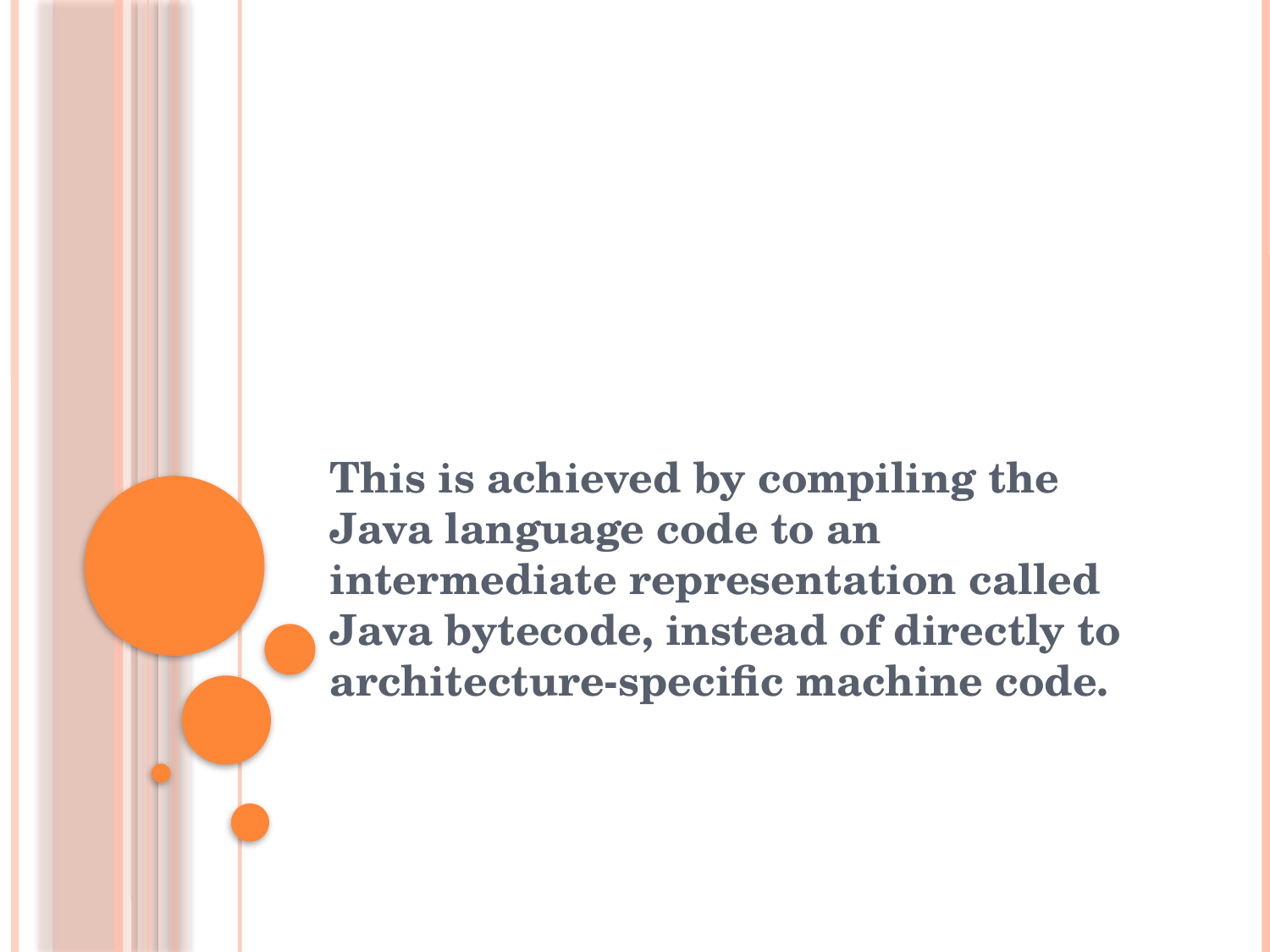

#
This is achieved by compiling the Java language code to an intermediate representation called Java bytecode, instead of directly to architecture-specific machine code.